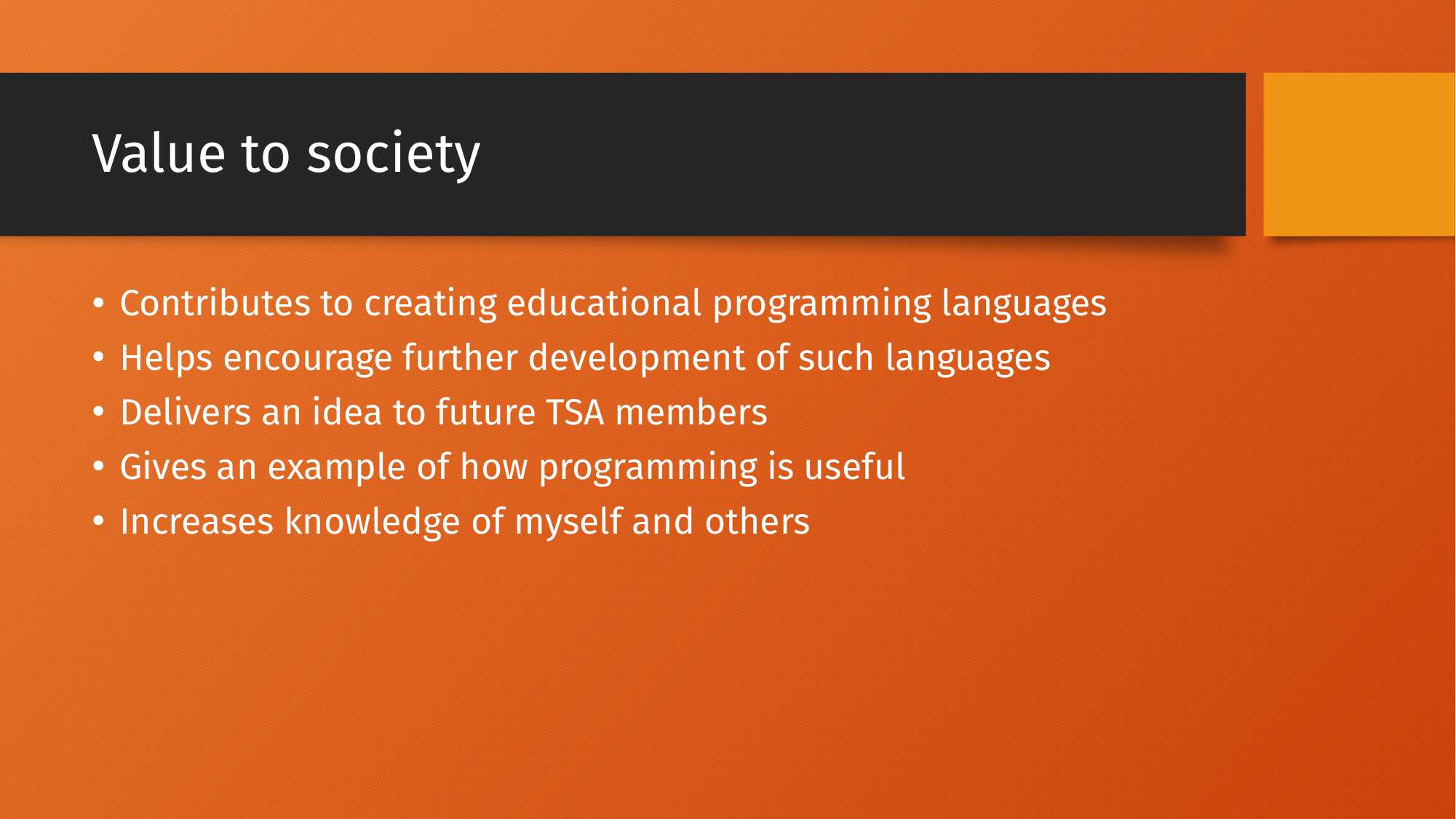

# Value to society
Contributes to creating educational programming languages
Helps encourage further development of such languages
Delivers an idea to future TSA members
Gives an example of how programming is useful
Increases knowledge of myself and others